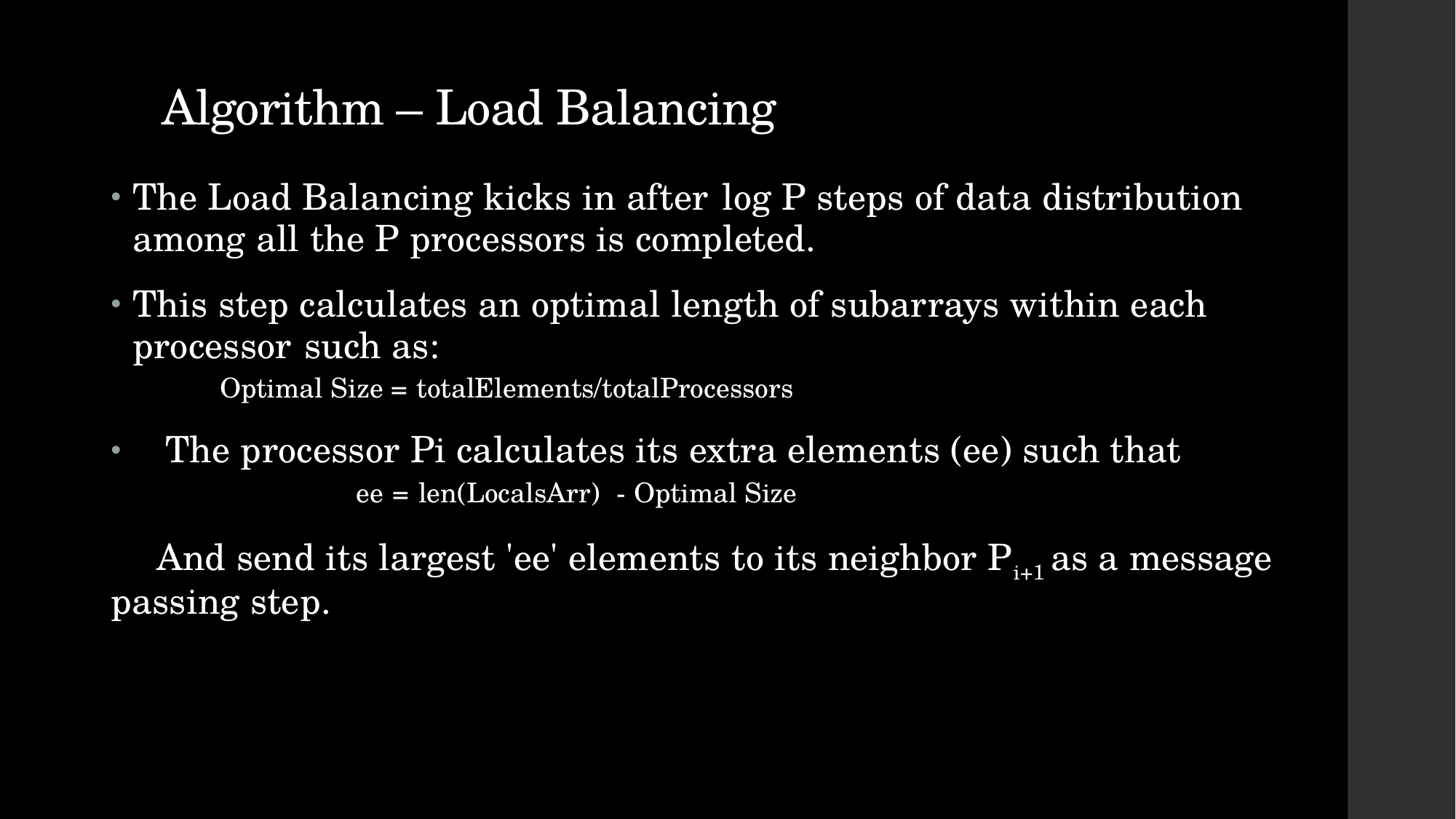

# Algorithm – Load Balancing
The Load Balancing kicks in after log P steps of data distribution among all the P processors is completed.
This step calculates an optimal length of subarrays within each processor such as:
Optimal Size = totalElements/totalProcessors
The processor Pi calculates its extra elements (ee) such that
ee = len(LocalsArr)  - Optimal Size
    And send its largest 'ee' elements to its neighbor Pi+1 as a message passing step.